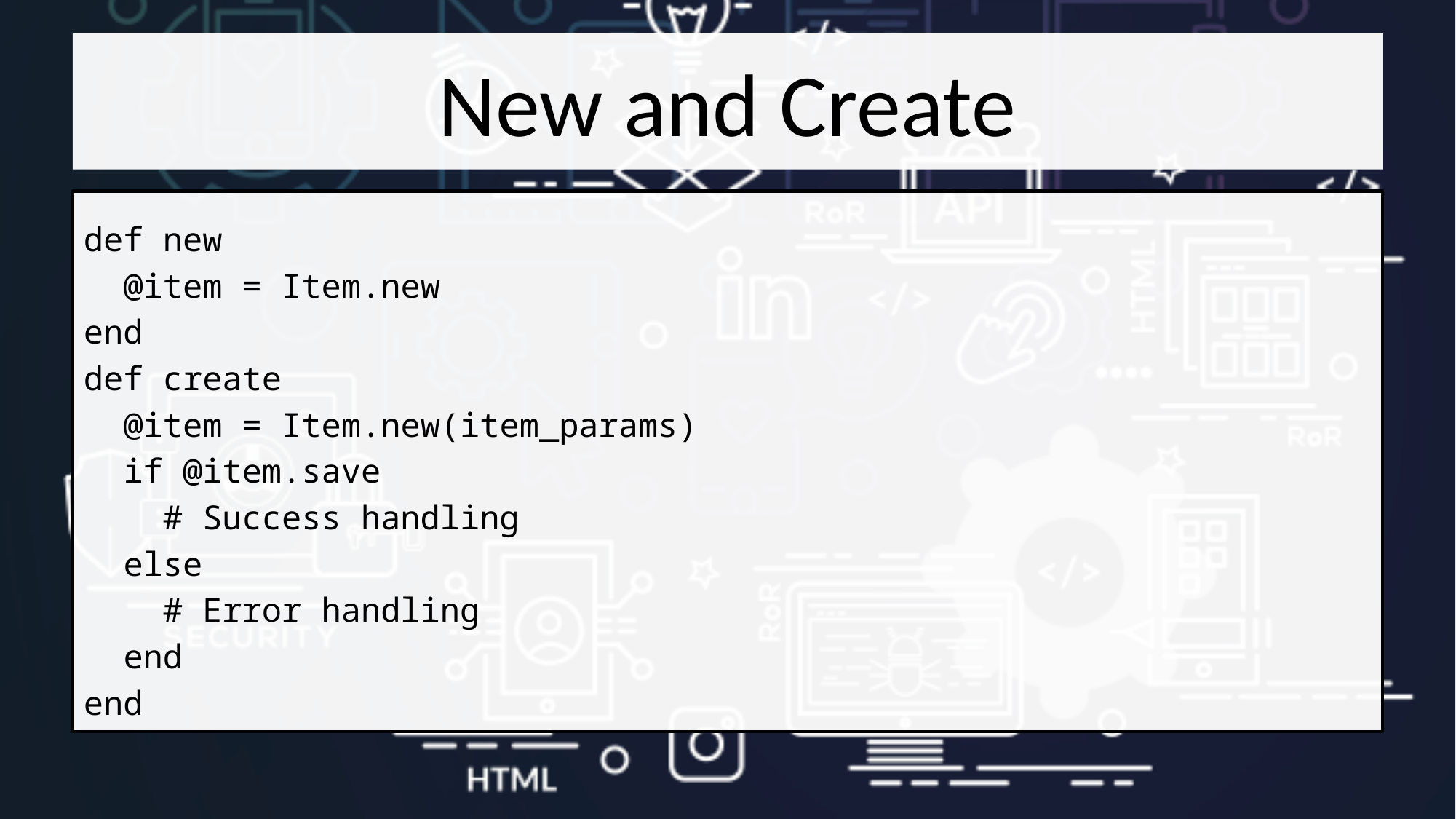

# New and Create
def new
  @item = Item.new
end
def create
  @item = Item.new(item_params)
  if @item.save
    # Success handling
  else
    # Error handling
  end
end